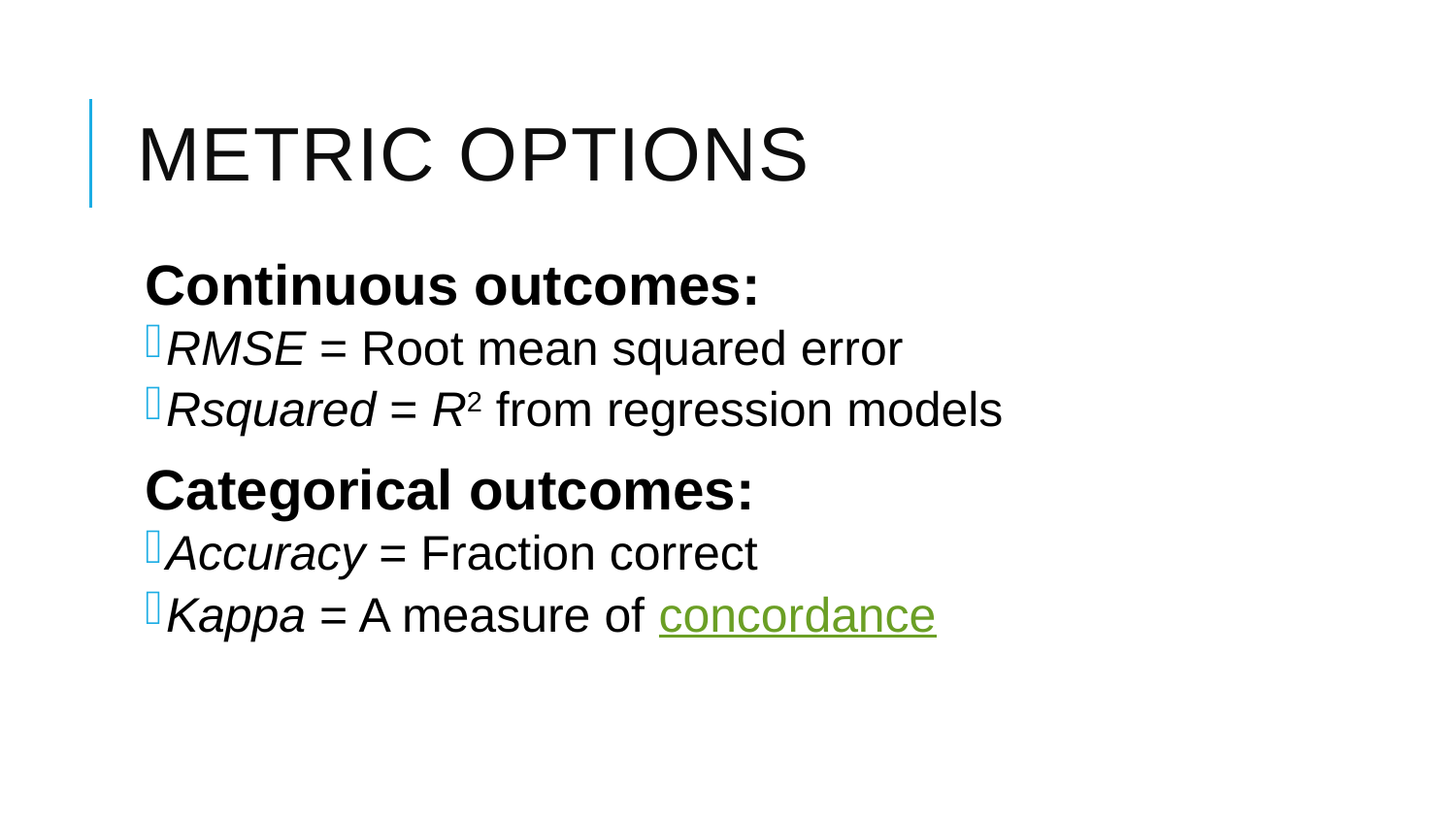

# Metric options
Continuous outcomes:
RMSE = Root mean squared error
Rsquared = R2 from regression models
Categorical outcomes:
Accuracy = Fraction correct
Kappa = A measure of concordance